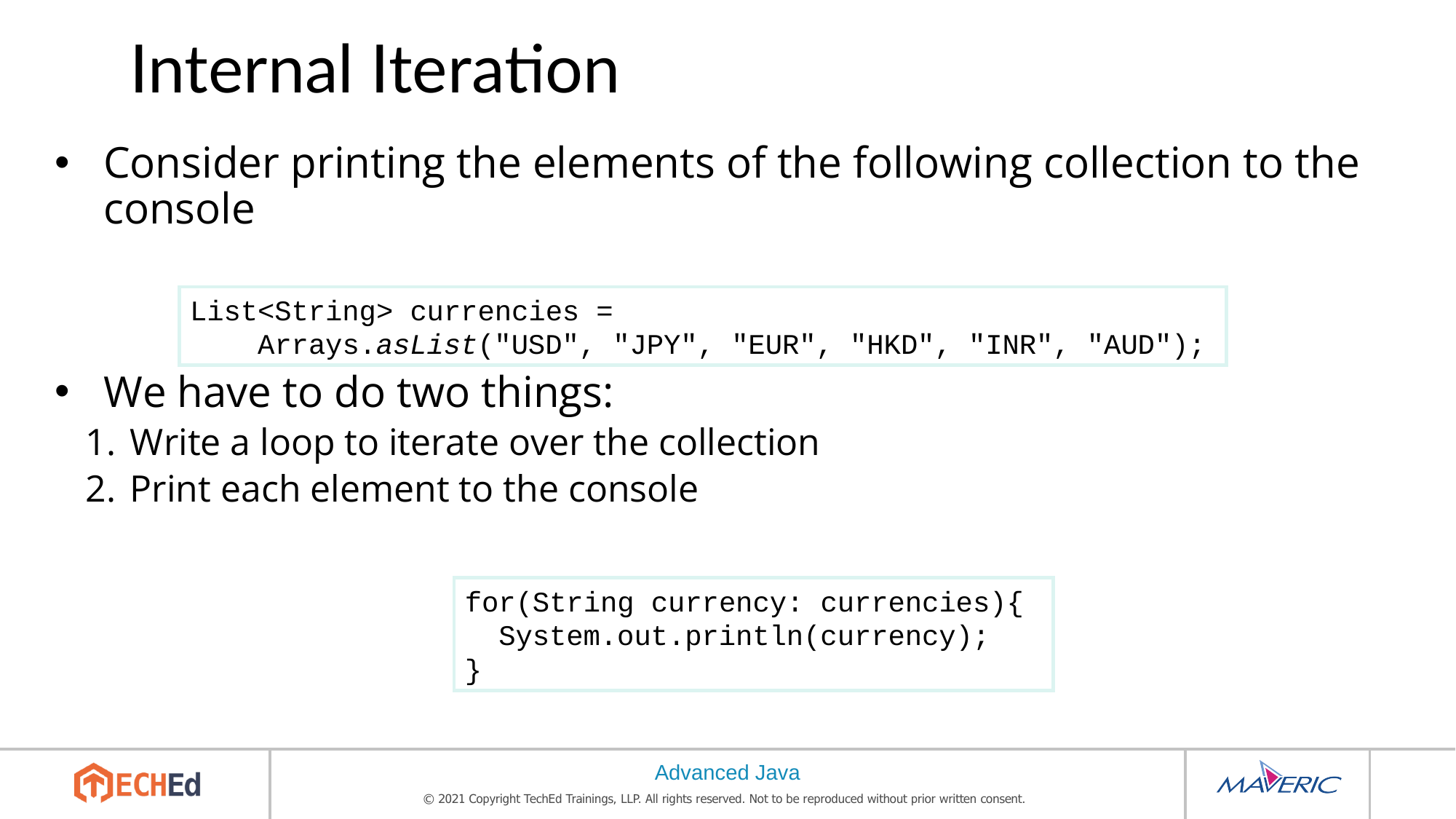

# Internal Iteration
Consider printing the elements of the following collection to the console

We have to do two things:
Write a loop to iterate over the collection
Print each element to the console

List<String> currencies =
    Arrays.asList("USD", "JPY", "EUR", "HKD", "INR", "AUD");
for(String currency: currencies){
  System.out.println(currency);
}